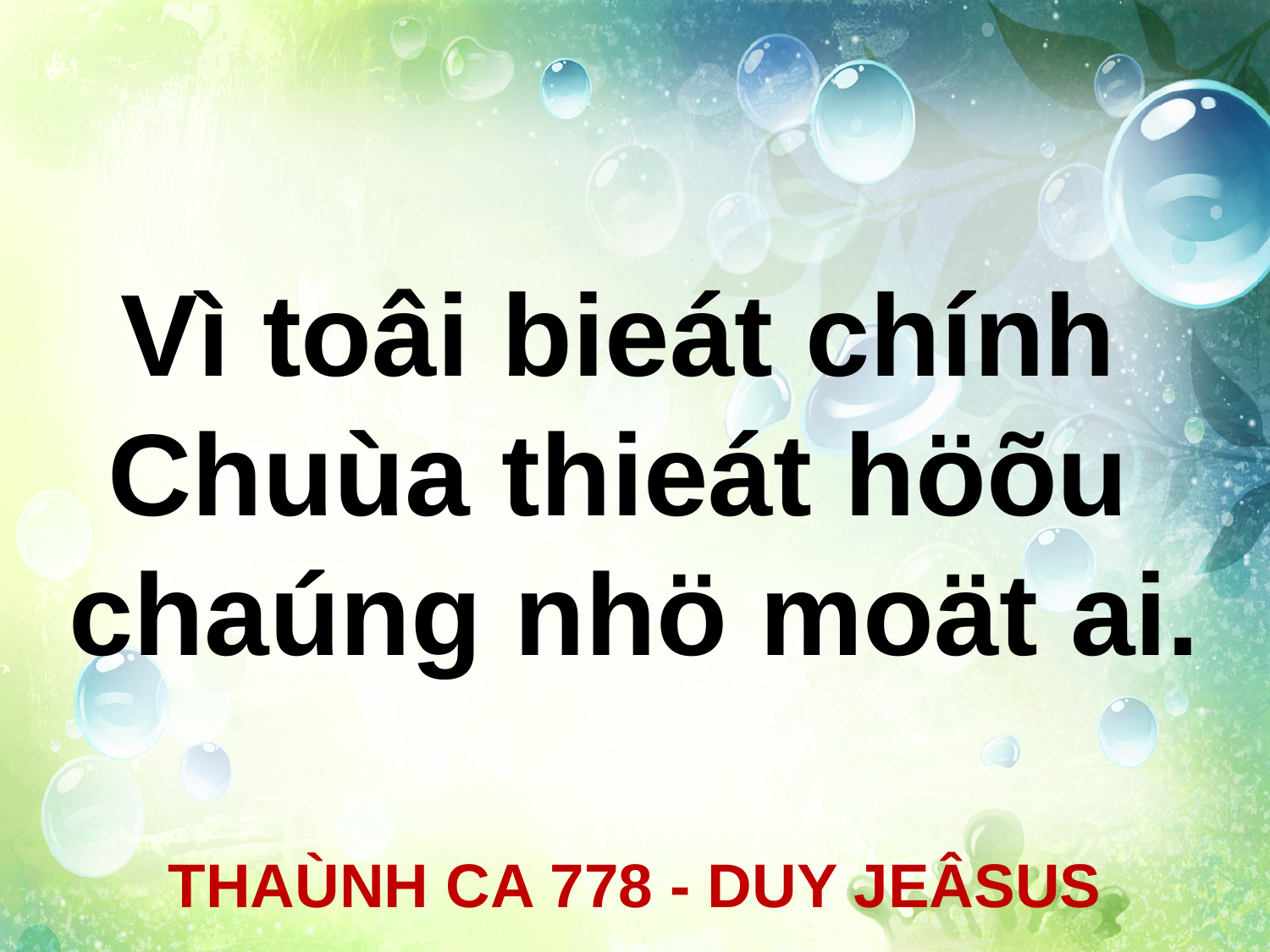

Vì toâi bieát chính
Chuùa thieát höõu
chaúng nhö moät ai.
THAÙNH CA 778 - DUY JEÂSUS